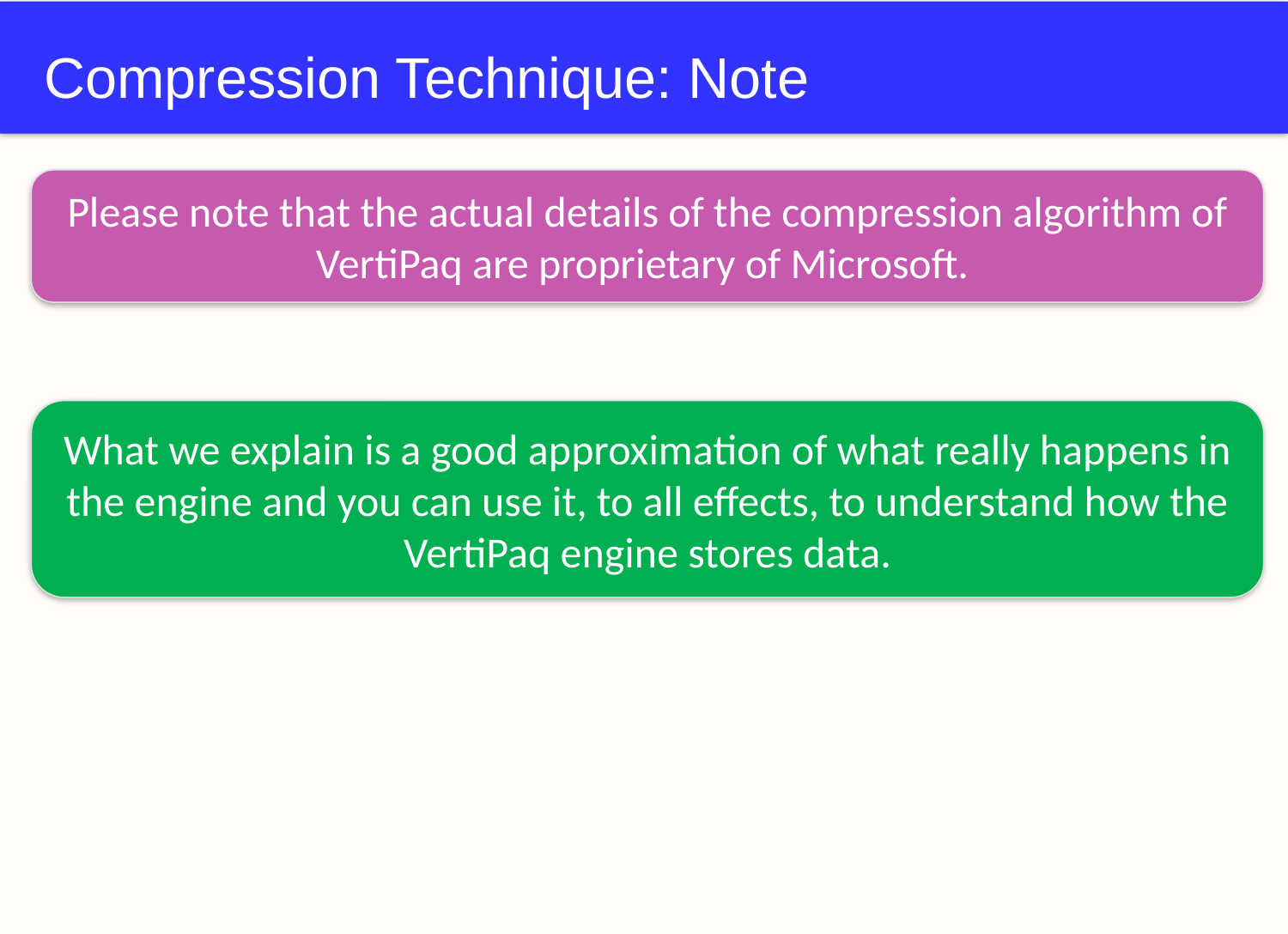

# Compression Technique: Note
Please note that the actual details of the compression algorithm of VertiPaq are proprietary of Microsoft.
What we explain is a good approximation of what really happens in the engine and you can use it, to all effects, to understand how the VertiPaq engine stores data.